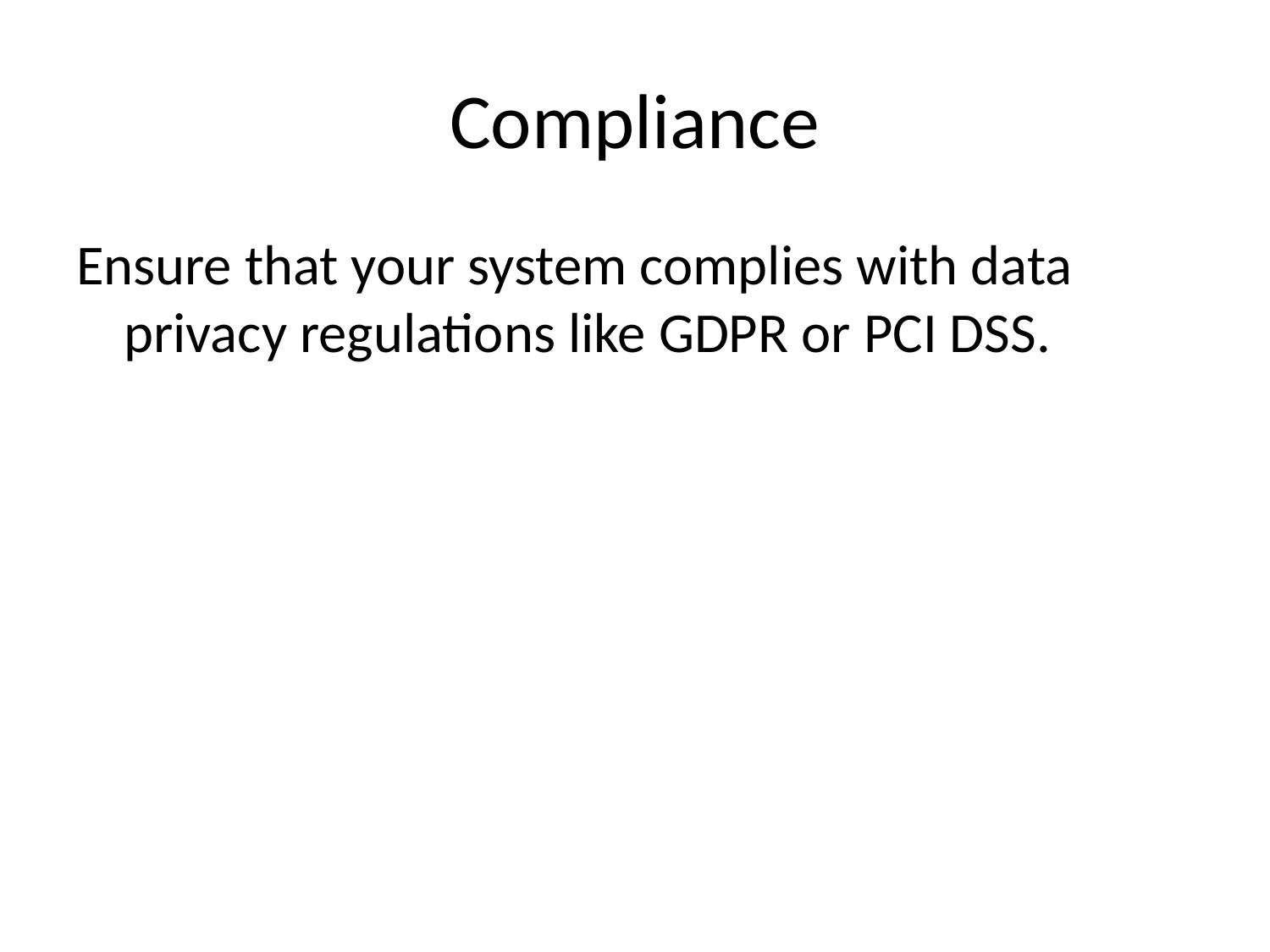

# Compliance
Ensure that your system complies with data privacy regulations like GDPR or PCI DSS.